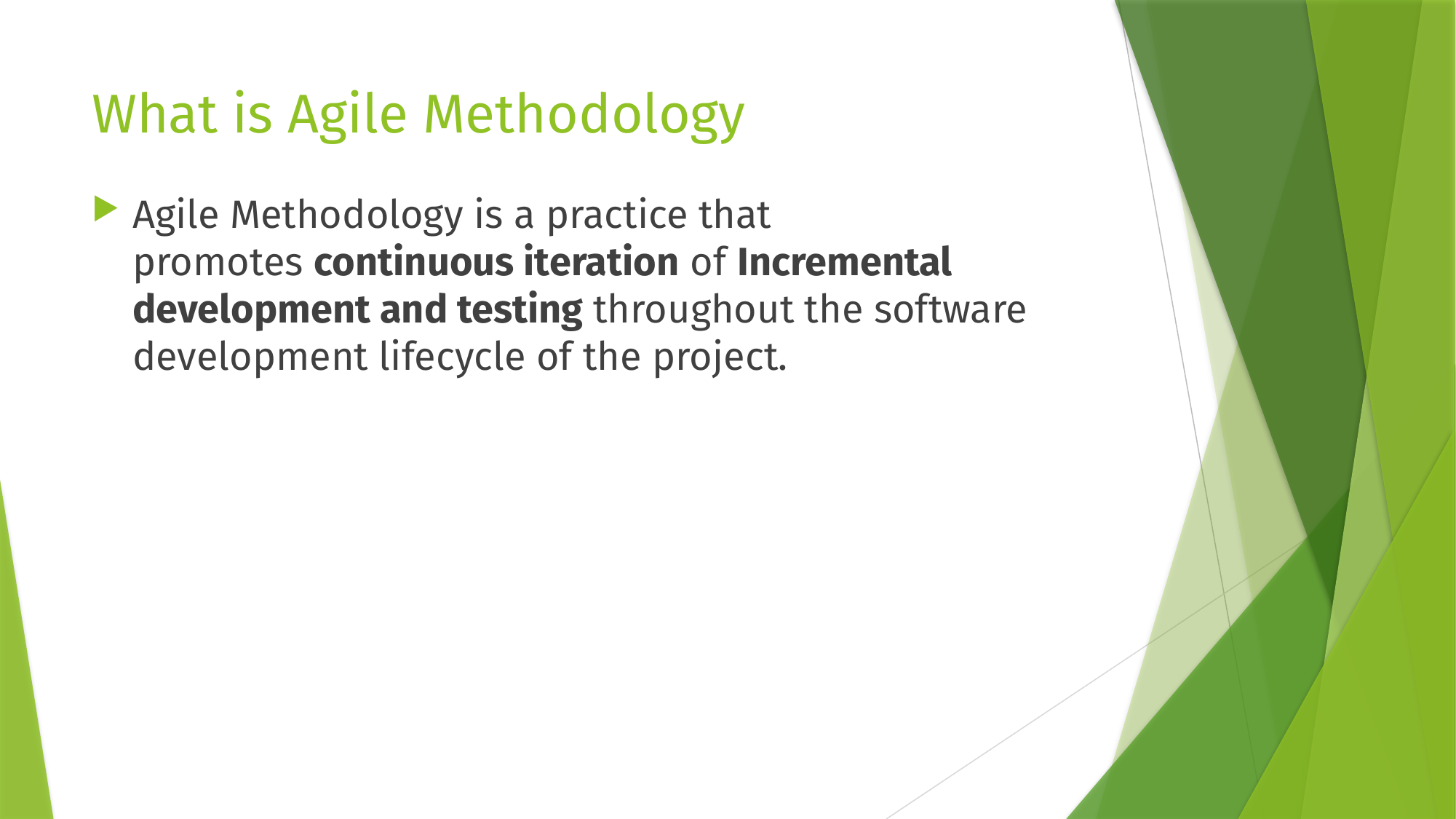

# What is Agile Methodology
Agile Methodology is a practice that promotes continuous iteration of Incremental development and testing throughout the software development lifecycle of the project.